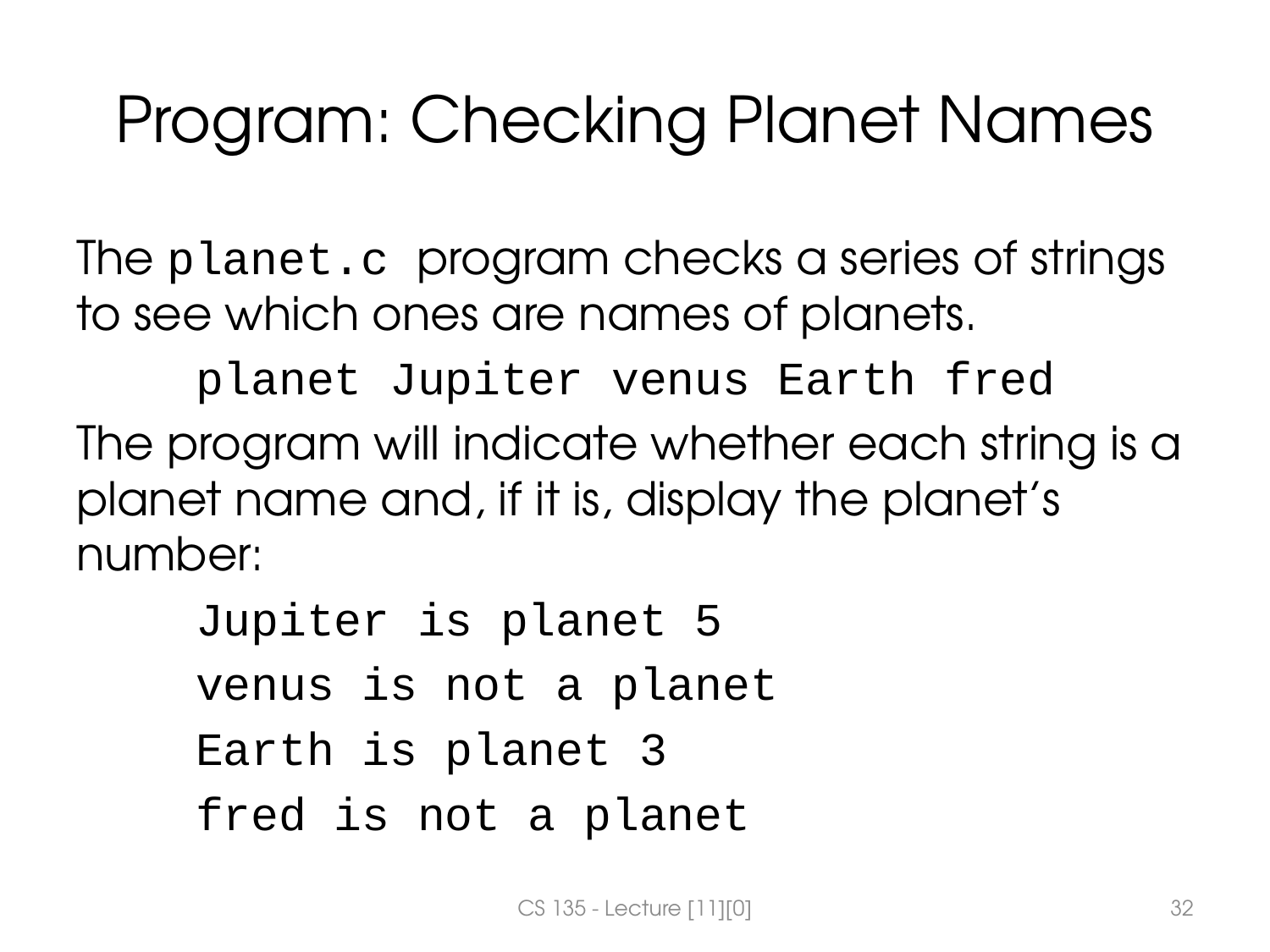

# Program: Checking Planet Names
The planet.c program checks a series of strings to see which ones are names of planets.
	planet Jupiter venus Earth fred
The program will indicate whether each string is a planet name and, if it is, display the planet’s number:
	Jupiter is planet 5
	venus is not a planet
	Earth is planet 3
	fred is not a planet
CS 135 - Lecture [11][0]
32